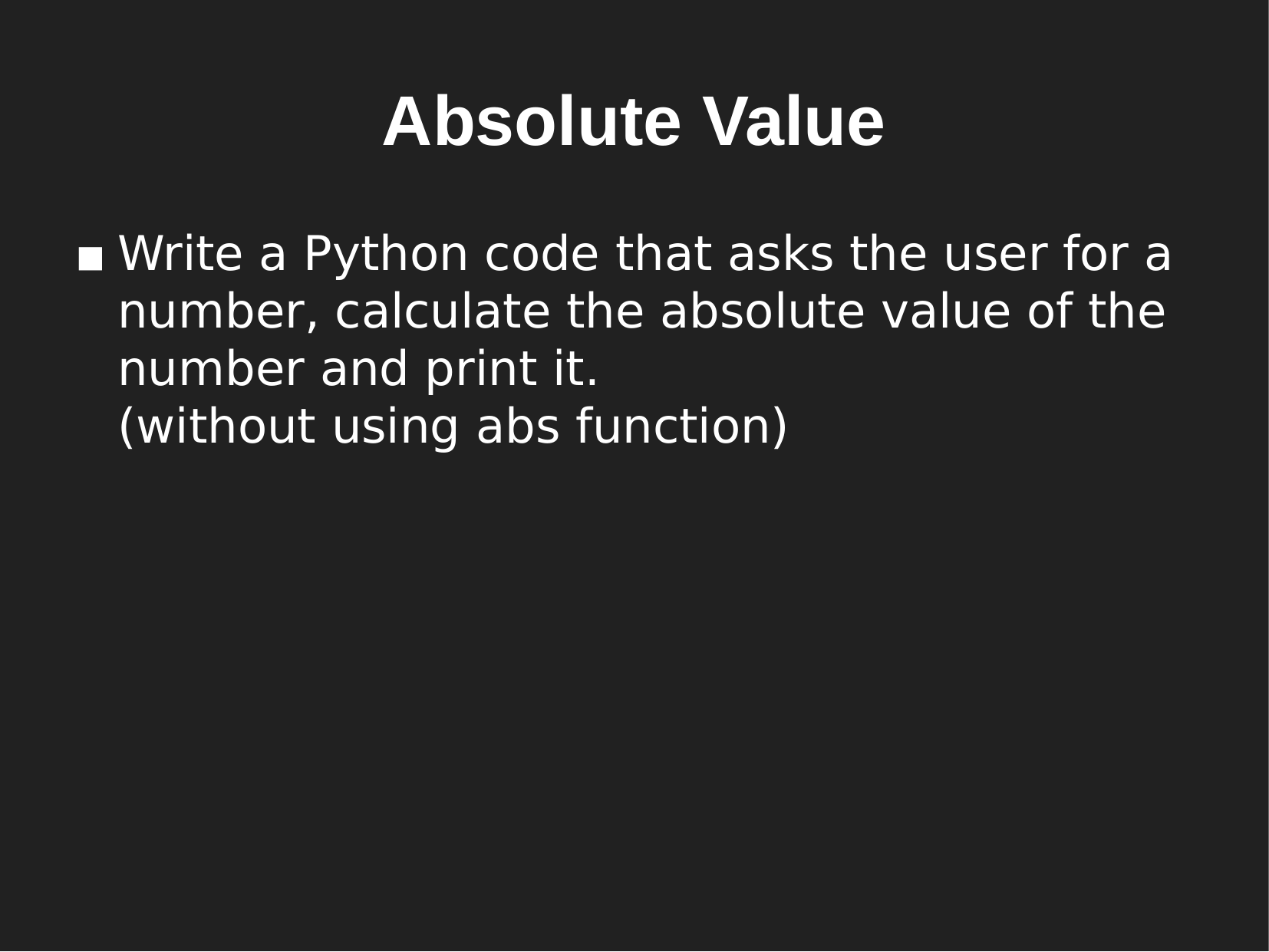

Absolute Value
Write a Python code that asks the user for a number, calculate the absolute value of the number and print it.
(without using abs function)